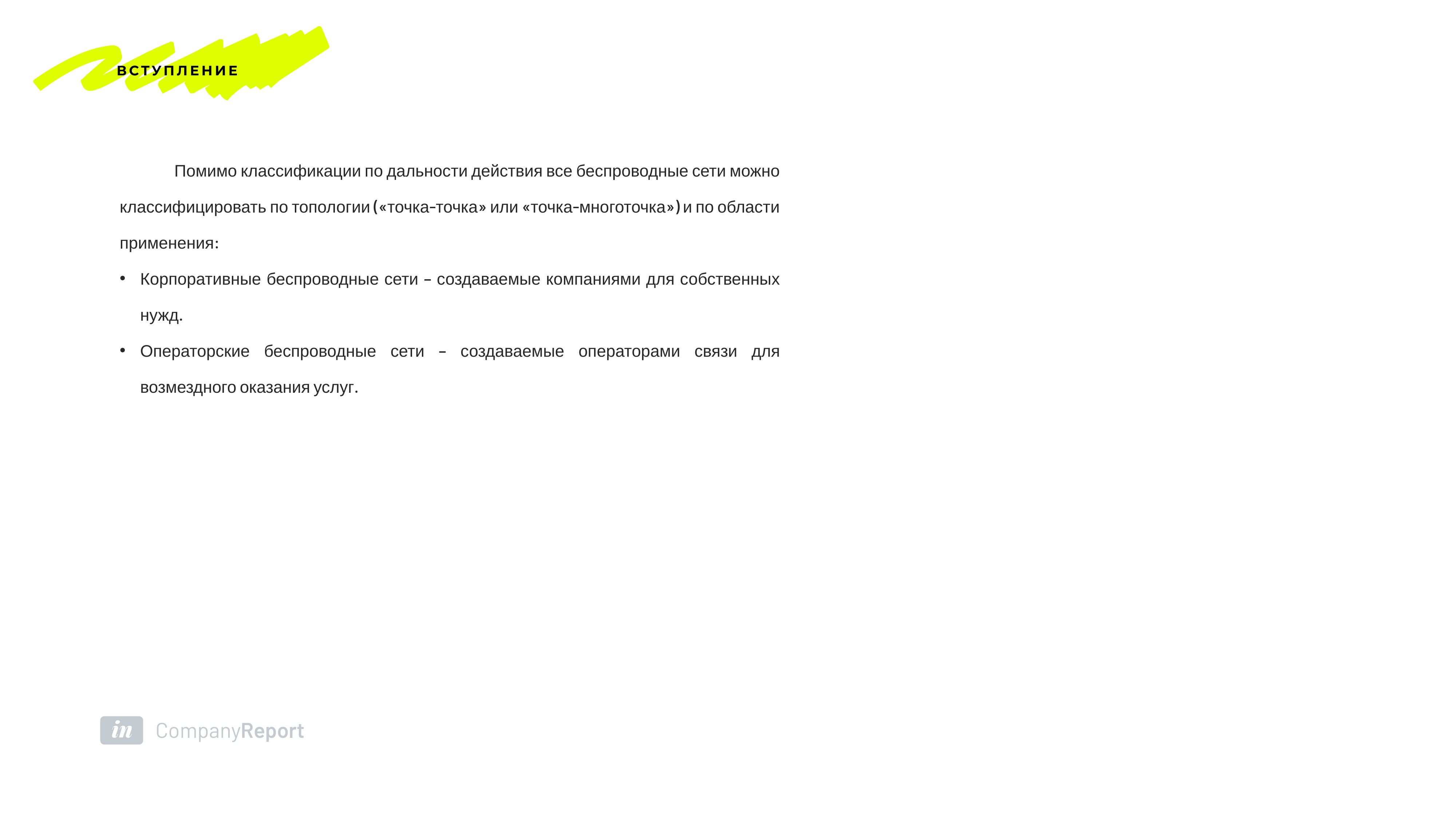

ВСТУПЛЕНИЕ
	Помимо классификации по дальности действия все беспроводные сети можно классифицировать по топологии («точка-точка» или «точка-многоточка») и по области применения:
Корпоративные беспроводные сети – создаваемые компаниями для собственных нужд.
Операторские беспроводные сети – создаваемые операторами связи для возмездного оказания услуг.